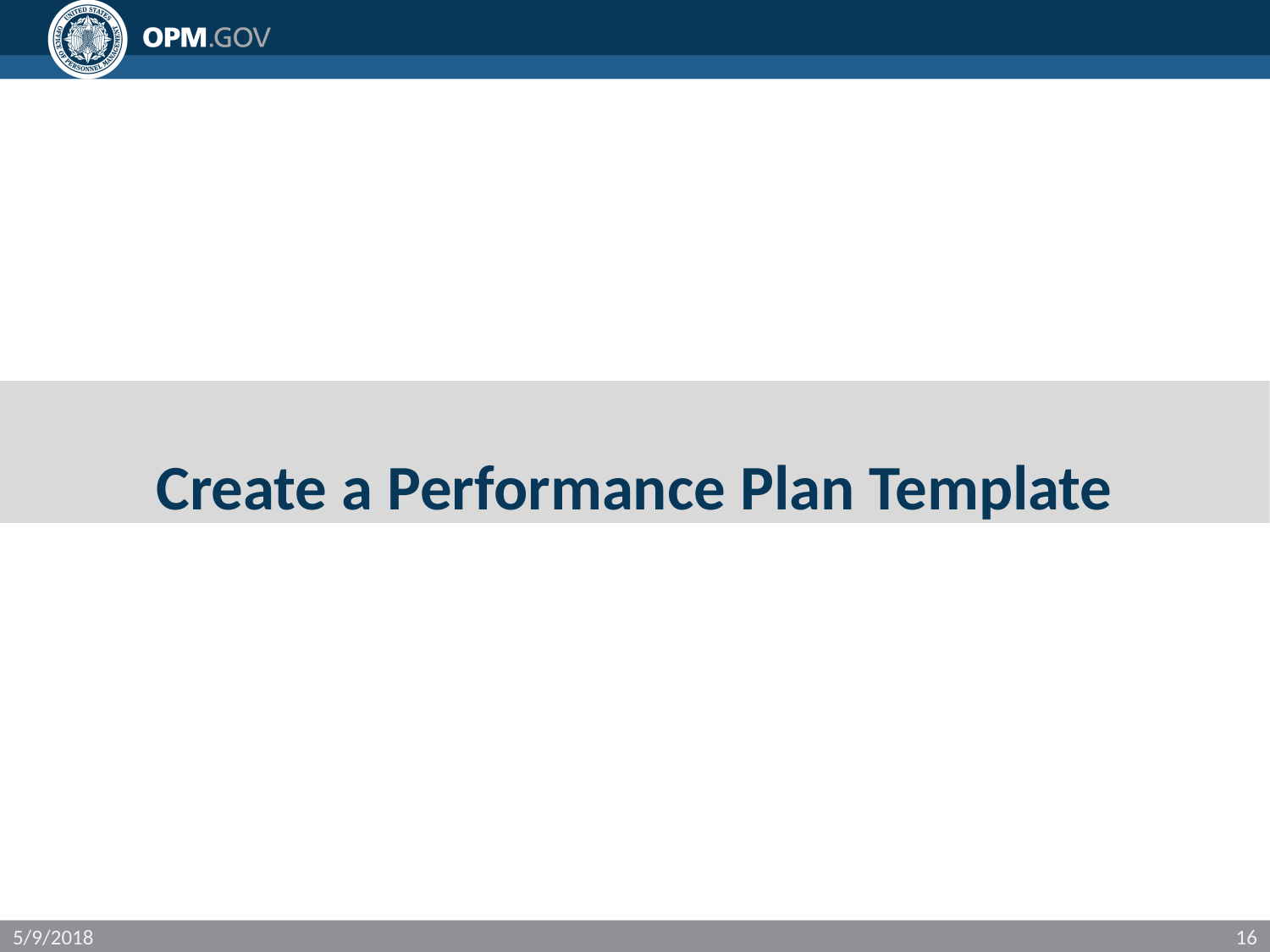

# Create a Performance Plan Template
5/9/2018
16